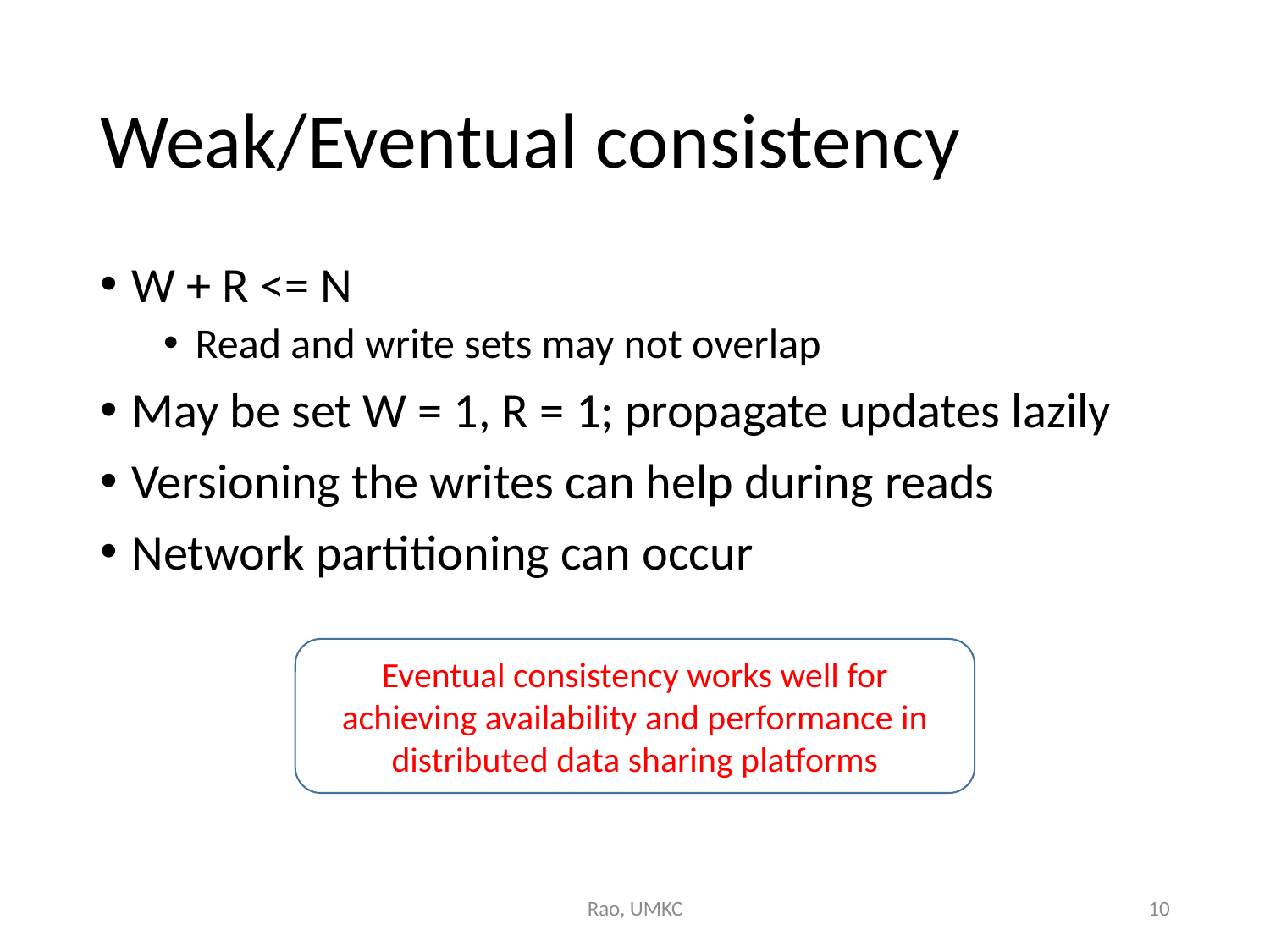

# Weak/Eventual consistency
W + R <= N
Read and write sets may not overlap
May be set W = 1, R = 1; propagate updates lazily
Versioning the writes can help during reads
Network partitioning can occur

Eventual consistency works well for achieving availability and performance in distributed data sharing platforms
Rao, UMKC
10